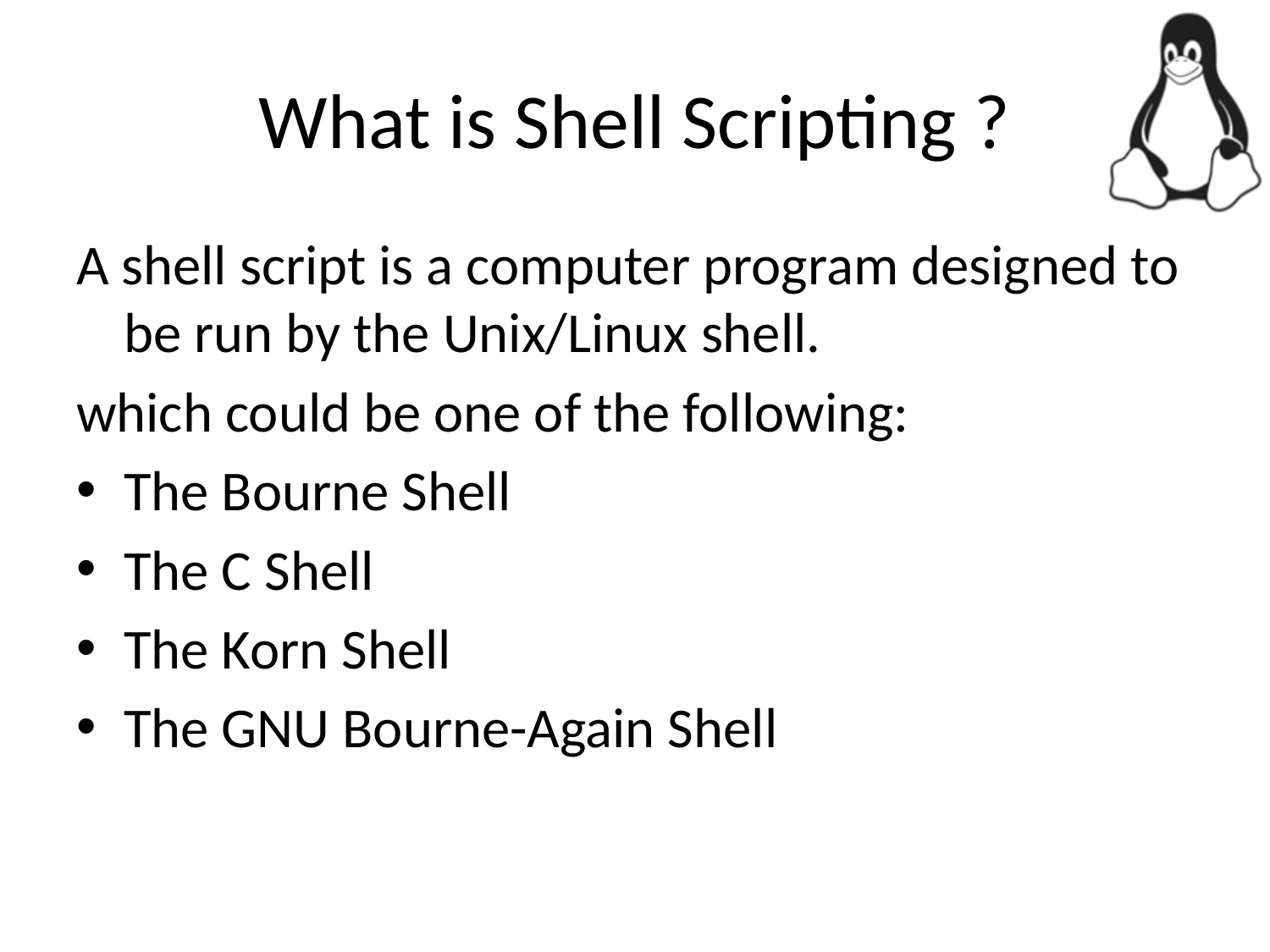

# What is Shell Scripting ?
A shell script is a computer program designed to be run by the Unix/Linux shell.
which could be one of the following:
The Bourne Shell
The C Shell
The Korn Shell
The GNU Bourne-Again Shell